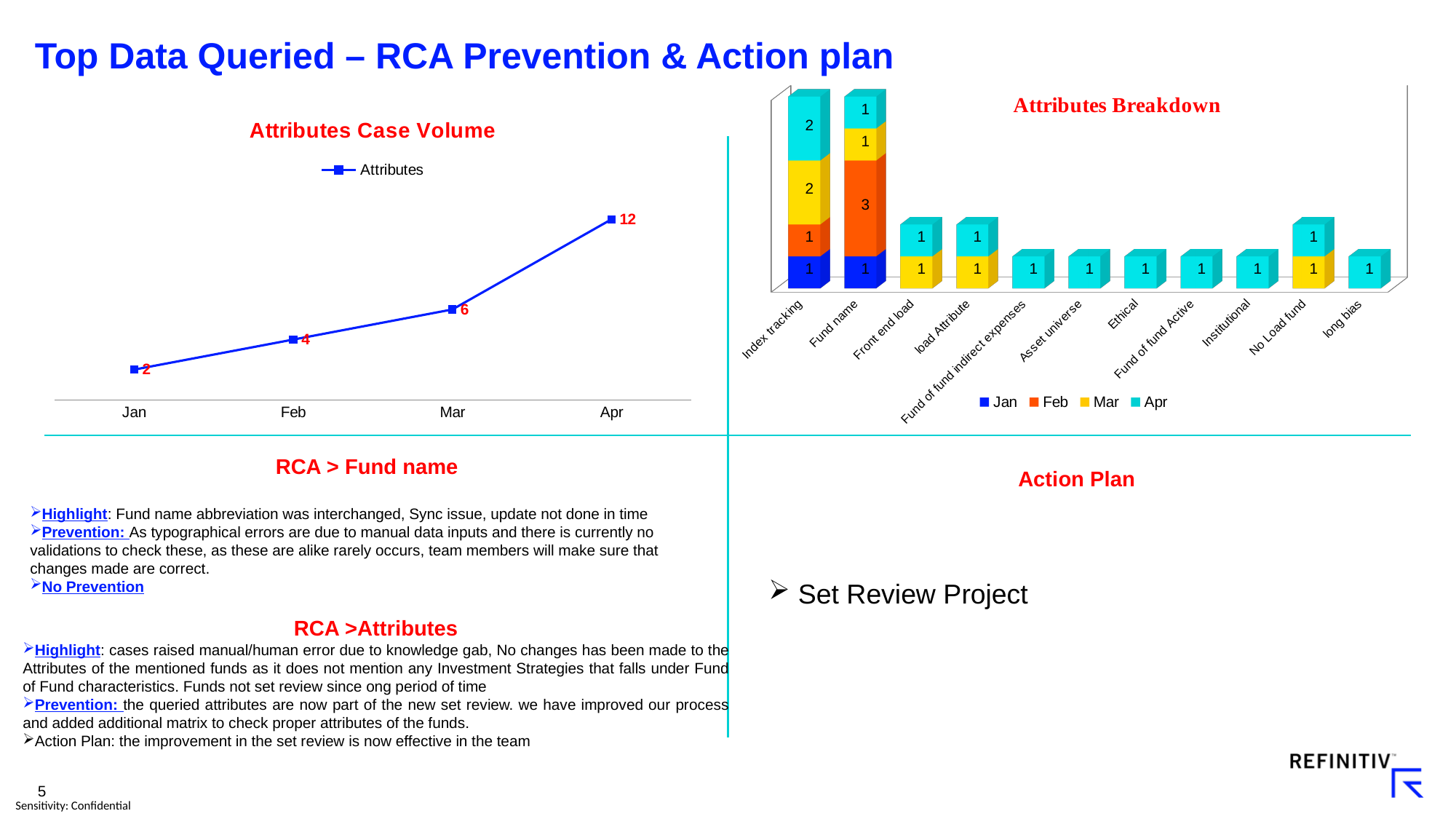

# Top Data Queried – RCA Prevention & Action plan

[unsupported chart]

### Chart: Attributes Case Volume

| Category | Attributes |
|---|---|
| Jan | 2.0 |
| Feb | 4.0 |
| Mar | 6.0 |
| Apr | 12.0 |
RCA > Fund name

Highlight: Fund name abbreviation was interchanged, Sync issue, update not done in time
Prevention: As typographical errors are due to manual data inputs and there is currently no validations to check these, as these are alike rarely occurs, team members will make sure that changes made are correct.
No Prevention

Action Plan
 Set Review Project
RCA >Attributes
Highlight: cases raised manual/human error due to knowledge gab, No changes has been made to the Attributes of the mentioned funds as it does not mention any Investment Strategies that falls under Fund of Fund characteristics. Funds not set review since ong period of time
Prevention: the queried attributes are now part of the new set review. we have improved our process and added additional matrix to check proper attributes of the funds.
Action Plan: the improvement in the set review is now effective in the team